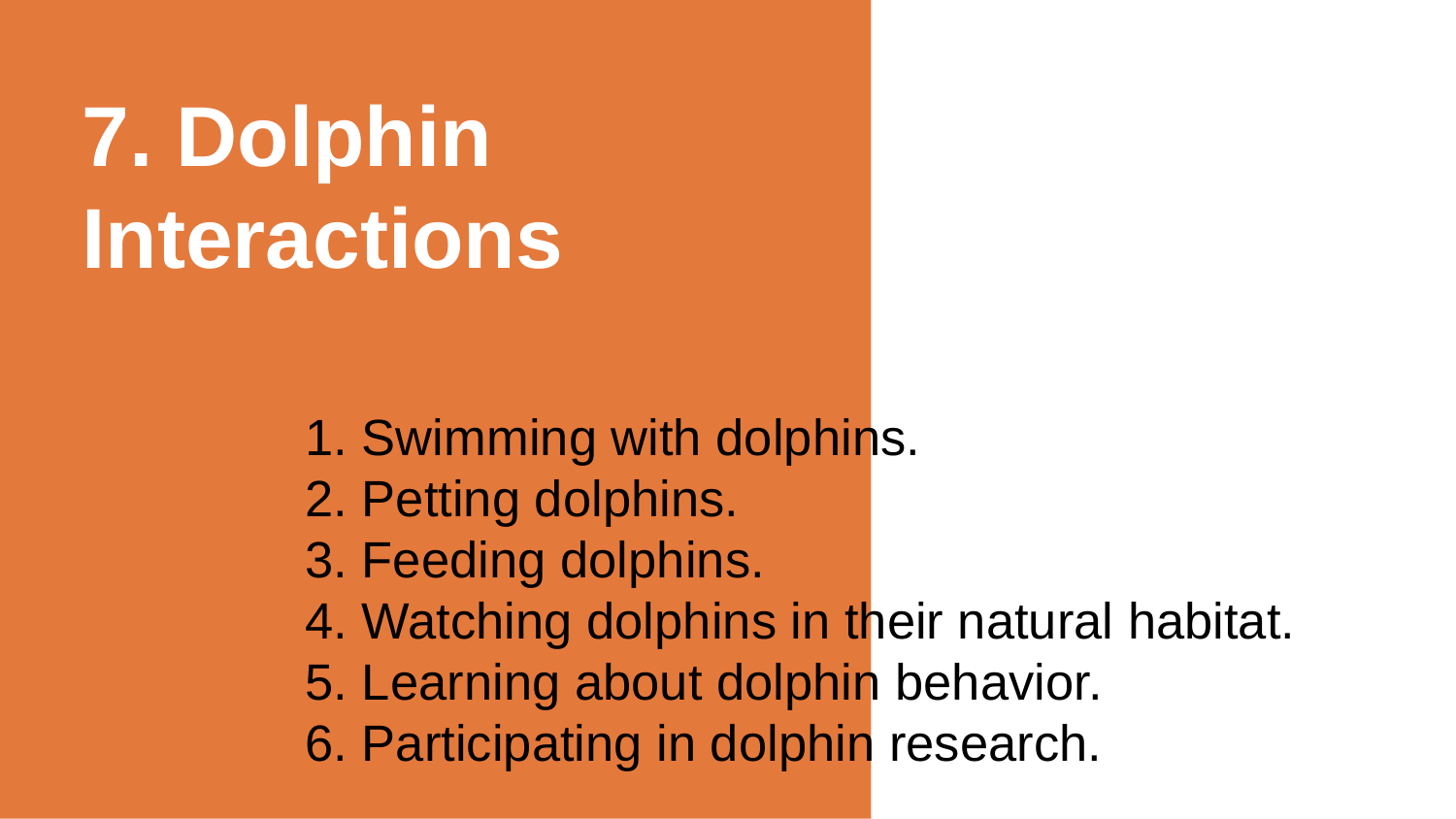

# 7. Dolphin Interactions

1. Swimming with dolphins.
2. Petting dolphins.
3. Feeding dolphins.
4. Watching dolphins in their natural habitat.
5. Learning about dolphin behavior.
6. Participating in dolphin research.